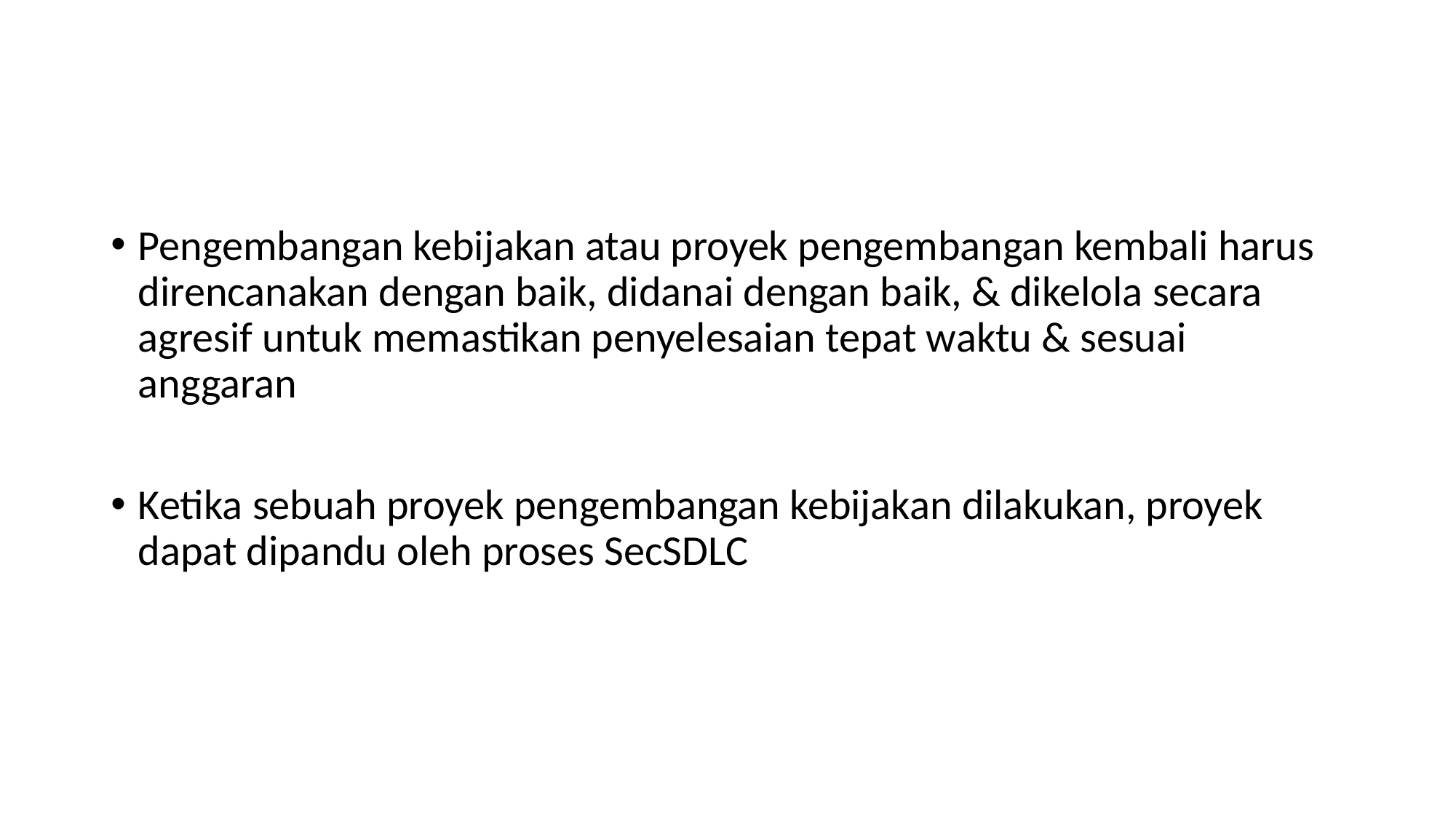

Pengembangan kebijakan atau proyek pengembangan kembali harus direncanakan dengan baik, didanai dengan baik, & dikelola secara agresif untuk memastikan penyelesaian tepat waktu & sesuai anggaran

Ketika sebuah proyek pengembangan kebijakan dilakukan, proyek dapat dipandu oleh proses SecSDLC